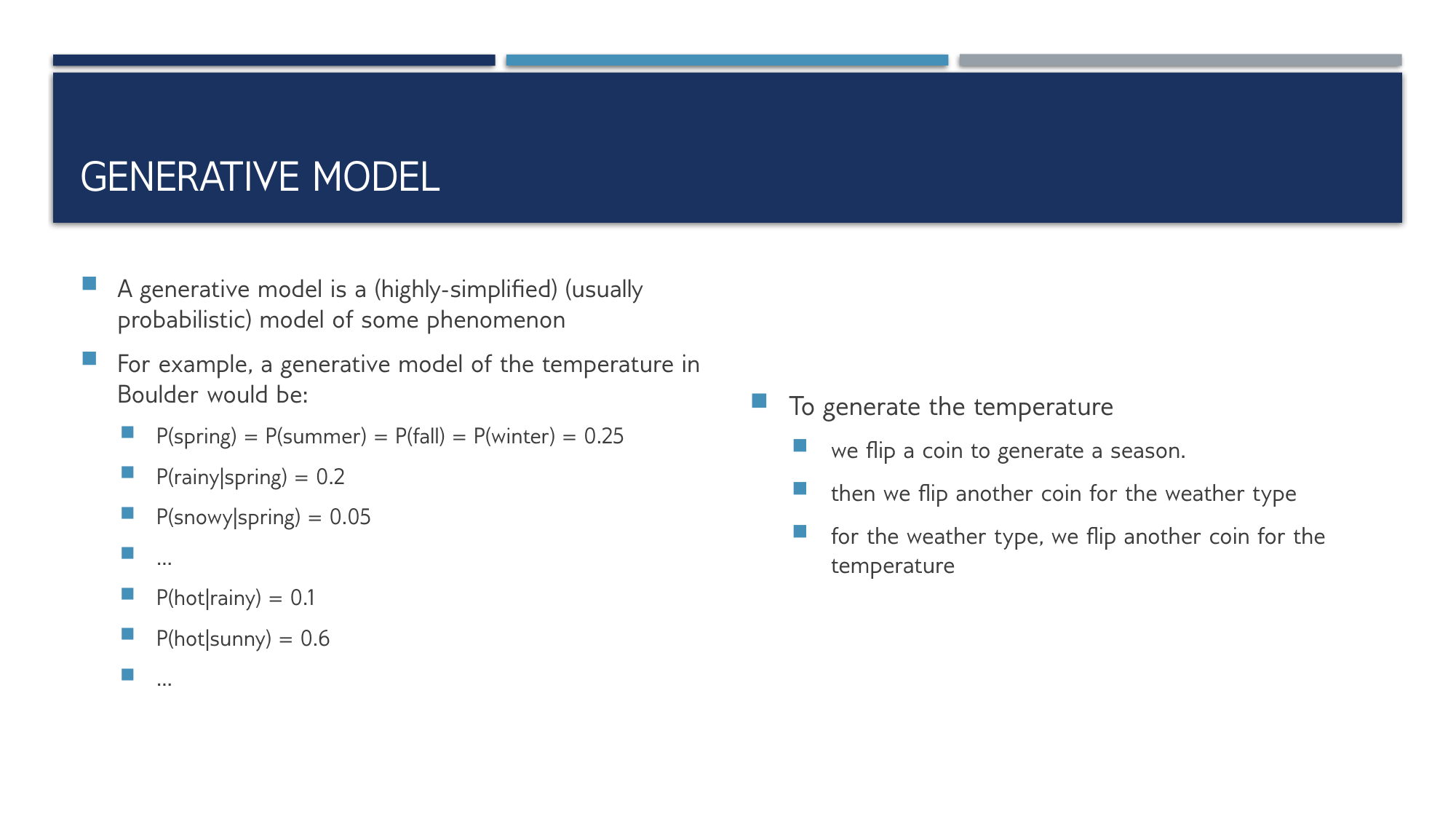

# Generative model
A generative model is a (highly-simplified) (usually probabilistic) model of some phenomenon
For example, a generative model of the temperature in Boulder would be:
P(spring) = P(summer) = P(fall) = P(winter) = 0.25
P(rainy|spring) = 0.2
P(snowy|spring) = 0.05
…
P(hot|rainy) = 0.1
P(hot|sunny) = 0.6
…

To generate the temperature
we flip a coin to generate a season.
then we flip another coin for the weather type
for the weather type, we flip another coin for the temperature